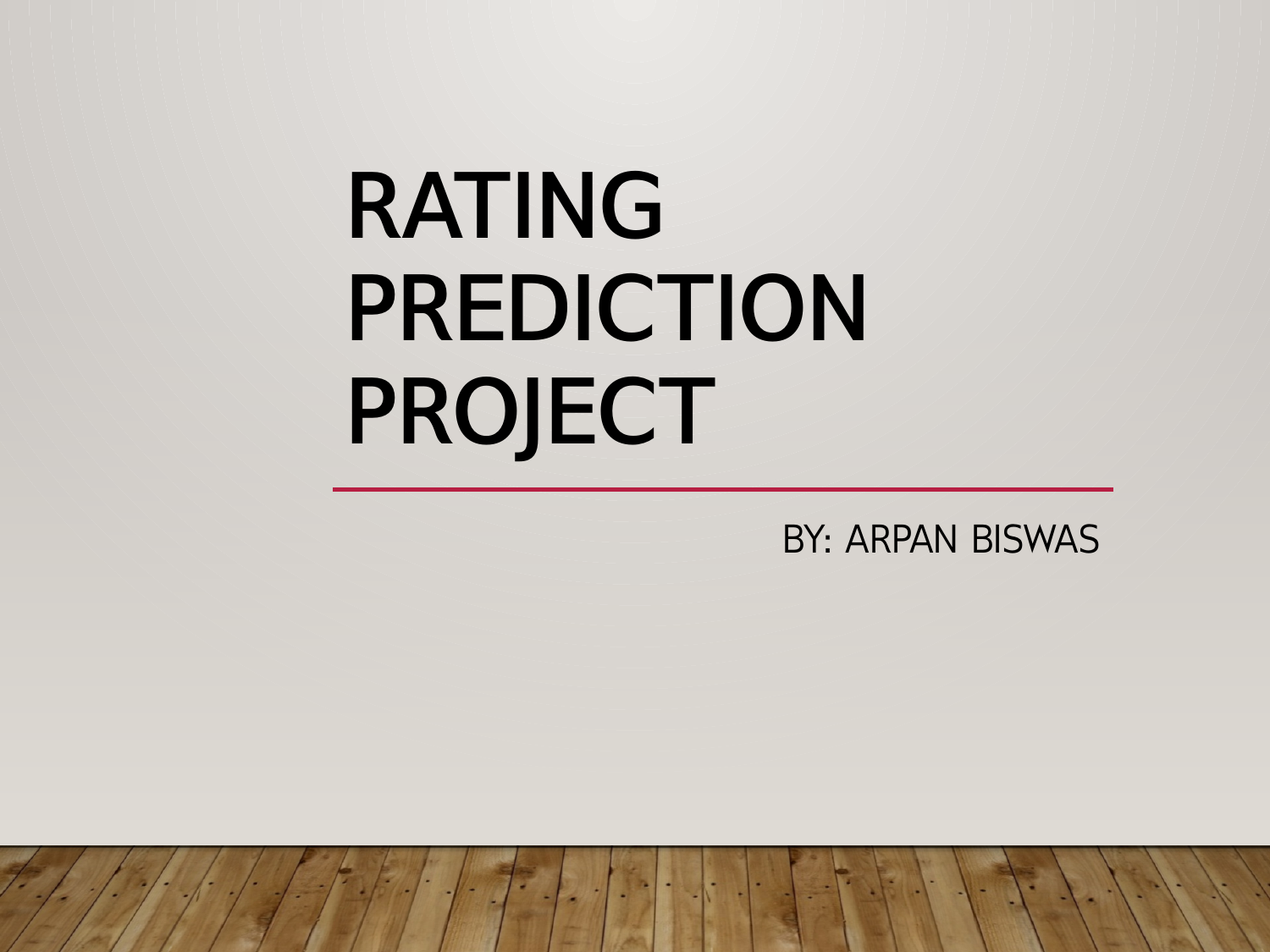

# Rating Prediction Project
By: Arpan biswas